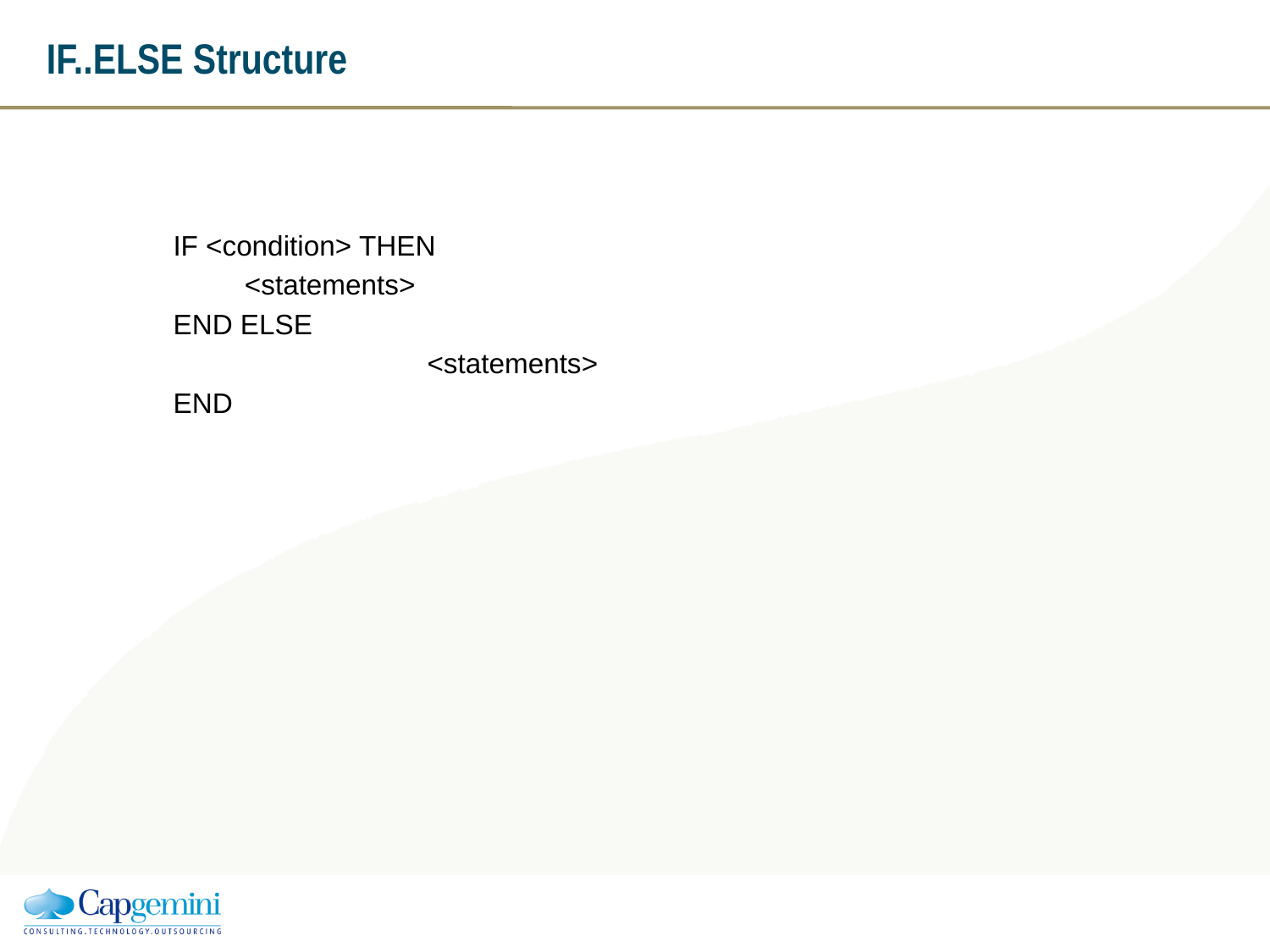

# IF..ELSE Structure
	IF <condition> THEN
            <statements>
	END ELSE
			<statements>
	END